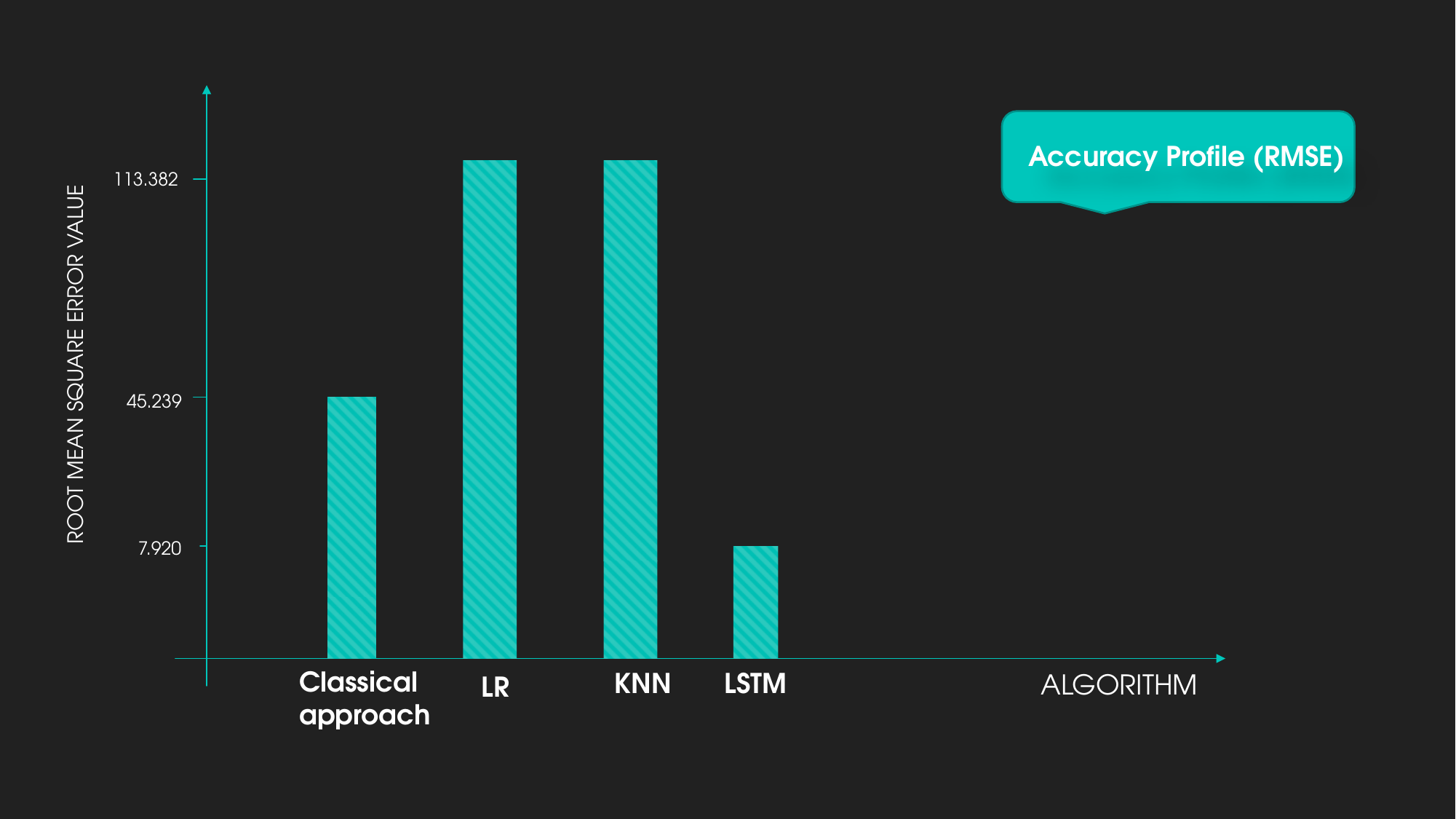

Accuracy Profile (RMSE)

113.382
ROOT MEAN SQUARE ERROR VALUE
45.239

7.920

Classical
approach
LSTM
KNN
ALGORITHM
 LR